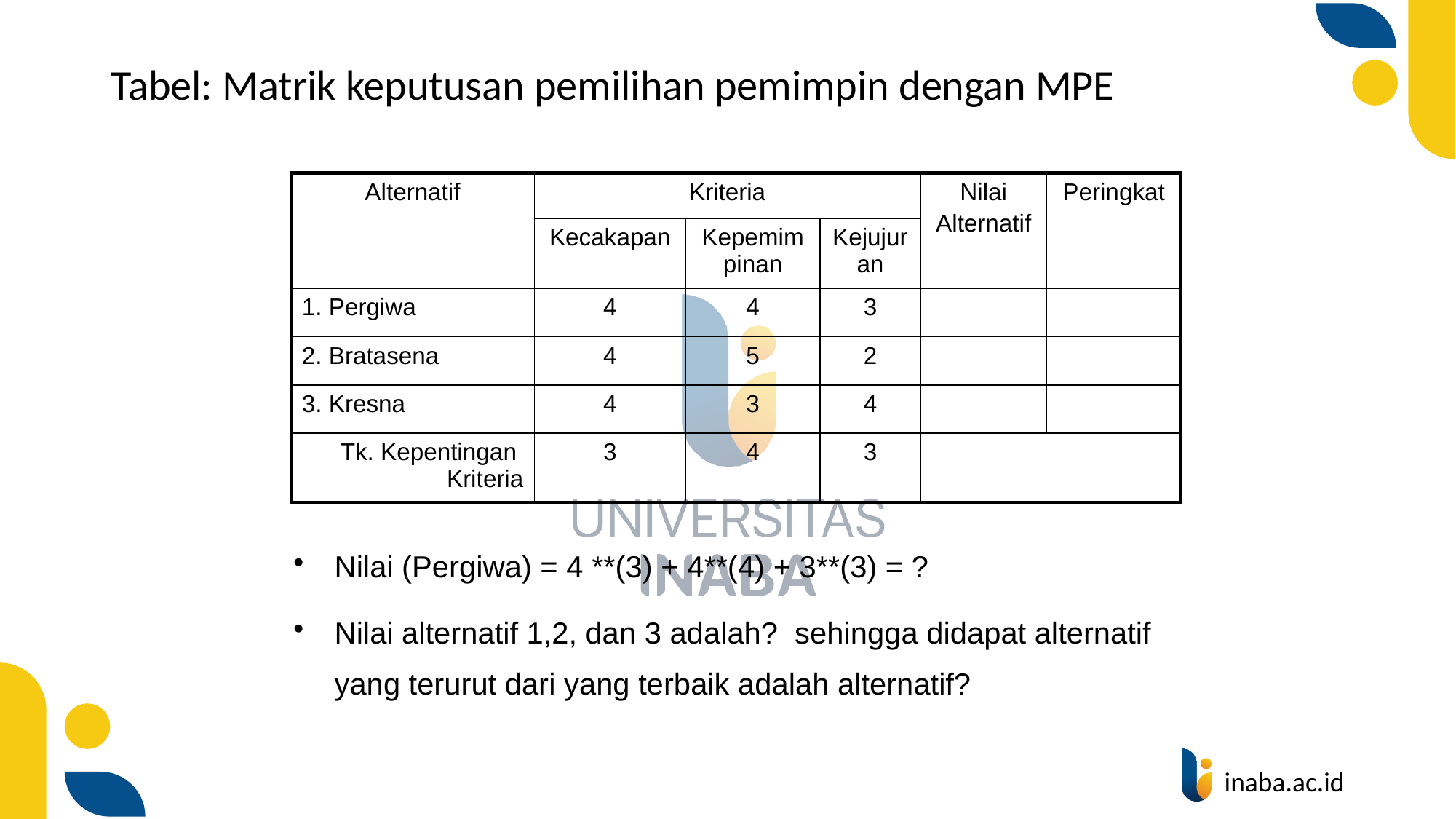

# Tabel: Matrik keputusan pemilihan pemimpin dengan MPE
| Alternatif | Kriteria |  |  | Nilai Alternatif | Peringkat |
| --- | --- | --- | --- | --- | --- |
|  | Kecakapan | Kepemimpinan | Kejujuran |  |  |
| 1. Pergiwa | 4 | 4 | 3 |  |  |
| 2. Bratasena | 4 | 5 | 2 |  |  |
| 3. Kresna | 4 | 3 | 4 |  |  |
| Tk. Kepentingan Kriteria | 3 | 4 | 3 |  |  |
Nilai (Pergiwa) = 4 **(3) + 4**(4) + 3**(3) = ?
Nilai alternatif 1,2, dan 3 adalah?  sehingga didapat alternatif yang terurut dari yang terbaik adalah alternatif?
5